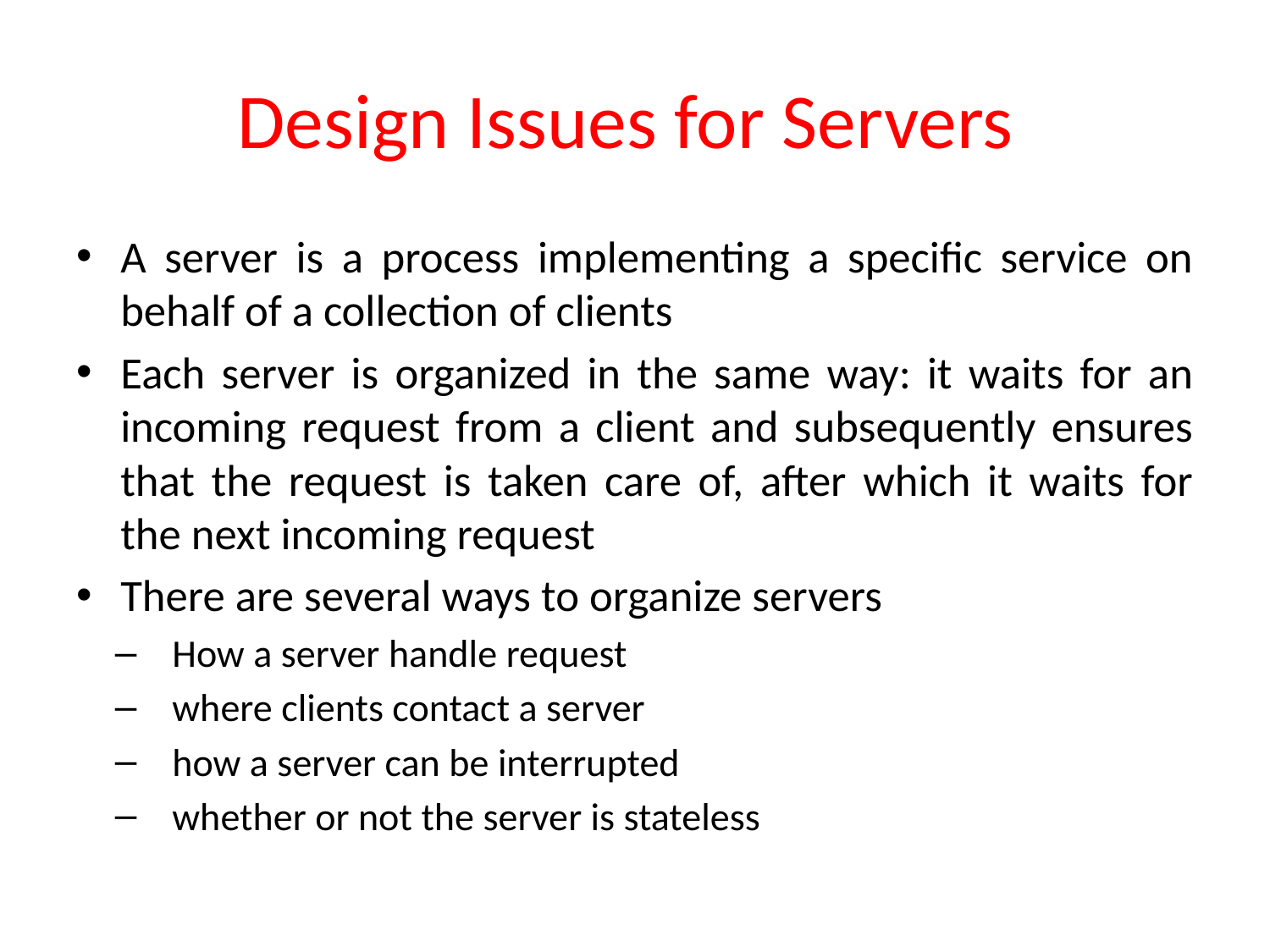

# Design Issues for Servers
A server is a process implementing a specific service on behalf of a collection of clients
Each server is organized in the same way: it waits for an incoming request from a client and subsequently ensures that the request is taken care of, after which it waits for the next incoming request
There are several ways to organize servers
How a server handle request
where clients contact a server
how a server can be interrupted
whether or not the server is stateless